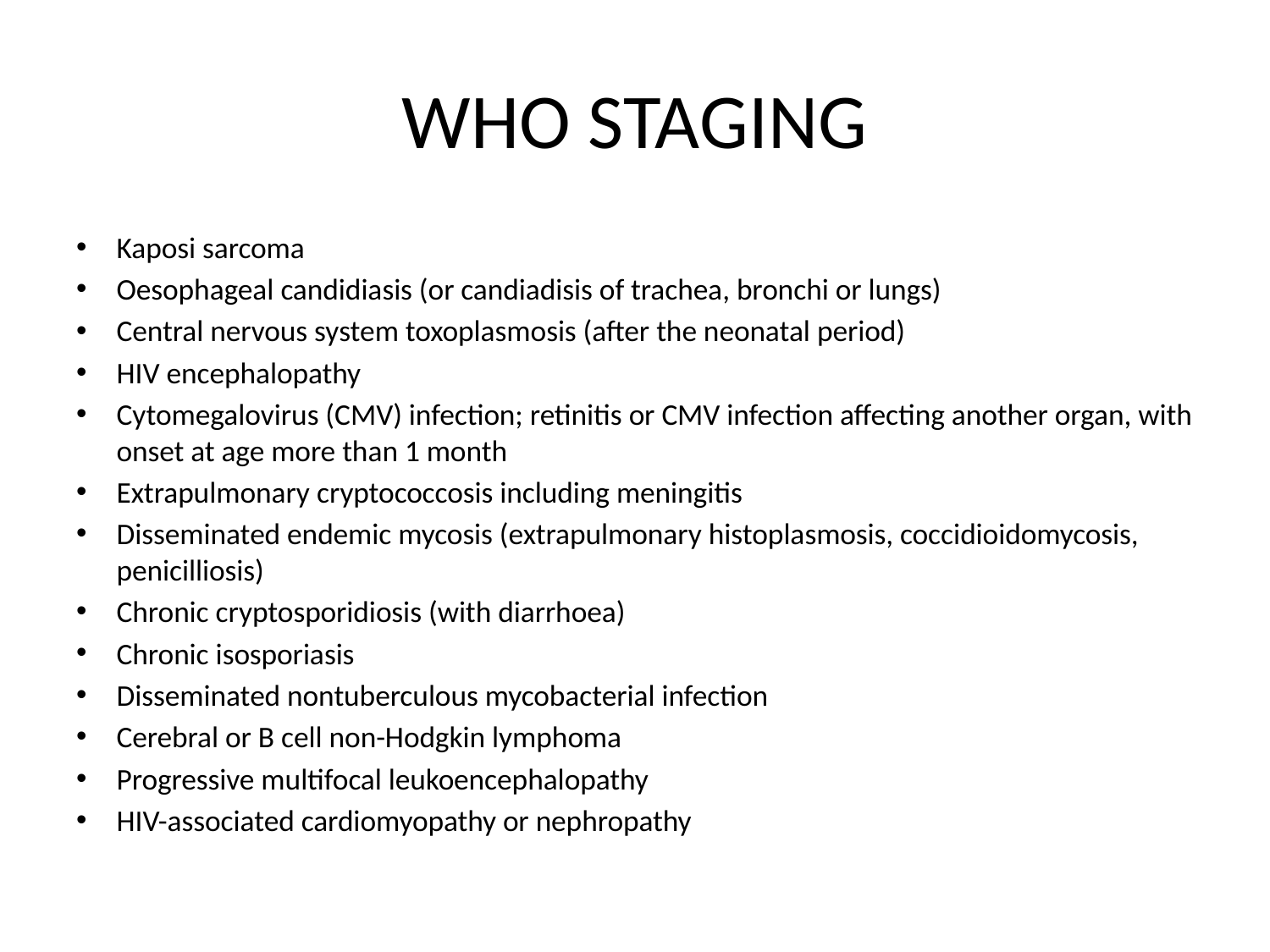

# WHO STAGING
Kaposi sarcoma
Oesophageal candidiasis (or candiadisis of trachea, bronchi or lungs)
Central nervous system toxoplasmosis (after the neonatal period)
HIV encephalopathy
Cytomegalovirus (CMV) infection; retinitis or CMV infection affecting another organ, with onset at age more than 1 month
Extrapulmonary cryptococcosis including meningitis
Disseminated endemic mycosis (extrapulmonary histoplasmosis, coccidioidomycosis, penicilliosis)
Chronic cryptosporidiosis (with diarrhoea)
Chronic isosporiasis
Disseminated nontuberculous mycobacterial infection
Cerebral or B cell non-Hodgkin lymphoma
Progressive multifocal leukoencephalopathy
HIV-associated cardiomyopathy or nephropathy